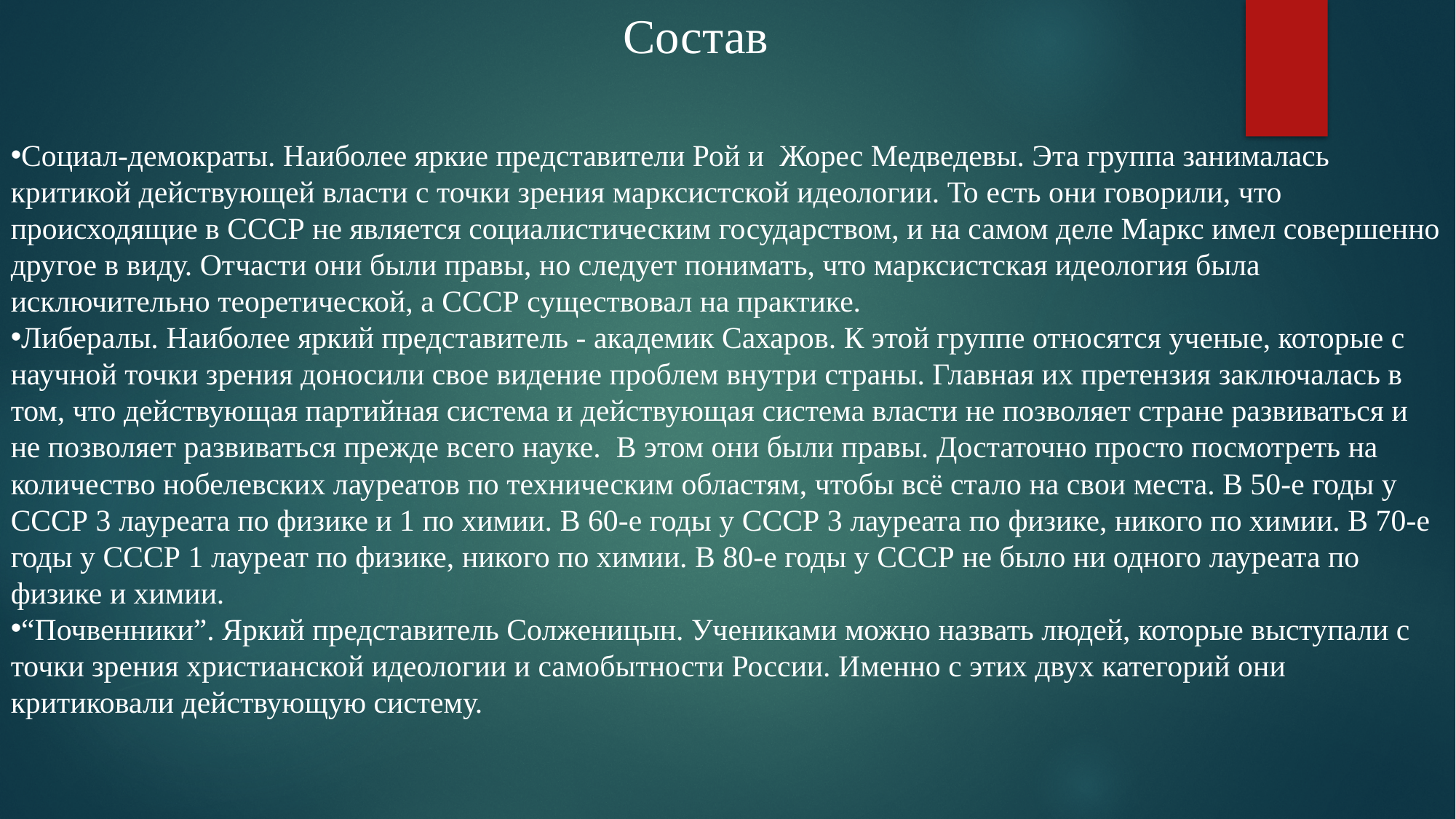

Состав
Социал-демократы. Наиболее яркие представители Рой и  Жорес Медведевы. Эта группа занималась критикой действующей власти с точки зрения марксистской идеологии. То есть они говорили, что происходящие в СССР не является социалистическим государством, и на самом деле Маркс имел совершенно другое в виду. Отчасти они были правы, но следует понимать, что марксистская идеология была исключительно теоретической, а СССР существовал на практике.
Либералы. Наиболее яркий представитель - академик Сахаров. К этой группе относятся ученые, которые с научной точки зрения доносили свое видение проблем внутри страны. Главная их претензия заключалась в том, что действующая партийная система и действующая система власти не позволяет стране развиваться и не позволяет развиваться прежде всего науке.  В этом они были правы. Достаточно просто посмотреть на количество нобелевских лауреатов по техническим областям, чтобы всё стало на свои места. В 50-е годы у СССР 3 лауреата по физике и 1 по химии. В 60-е годы у СССР 3 лауреата по физике, никого по химии. В 70-е годы у СССР 1 лауреат по физике, никого по химии. В 80-е годы у СССР не было ни одного лауреата по физике и химии.
“Почвенники”. Яркий представитель Солженицын. Учениками можно назвать людей, которые выступали с точки зрения христианской идеологии и самобытности России. Именно с этих двух категорий они критиковали действующую систему.